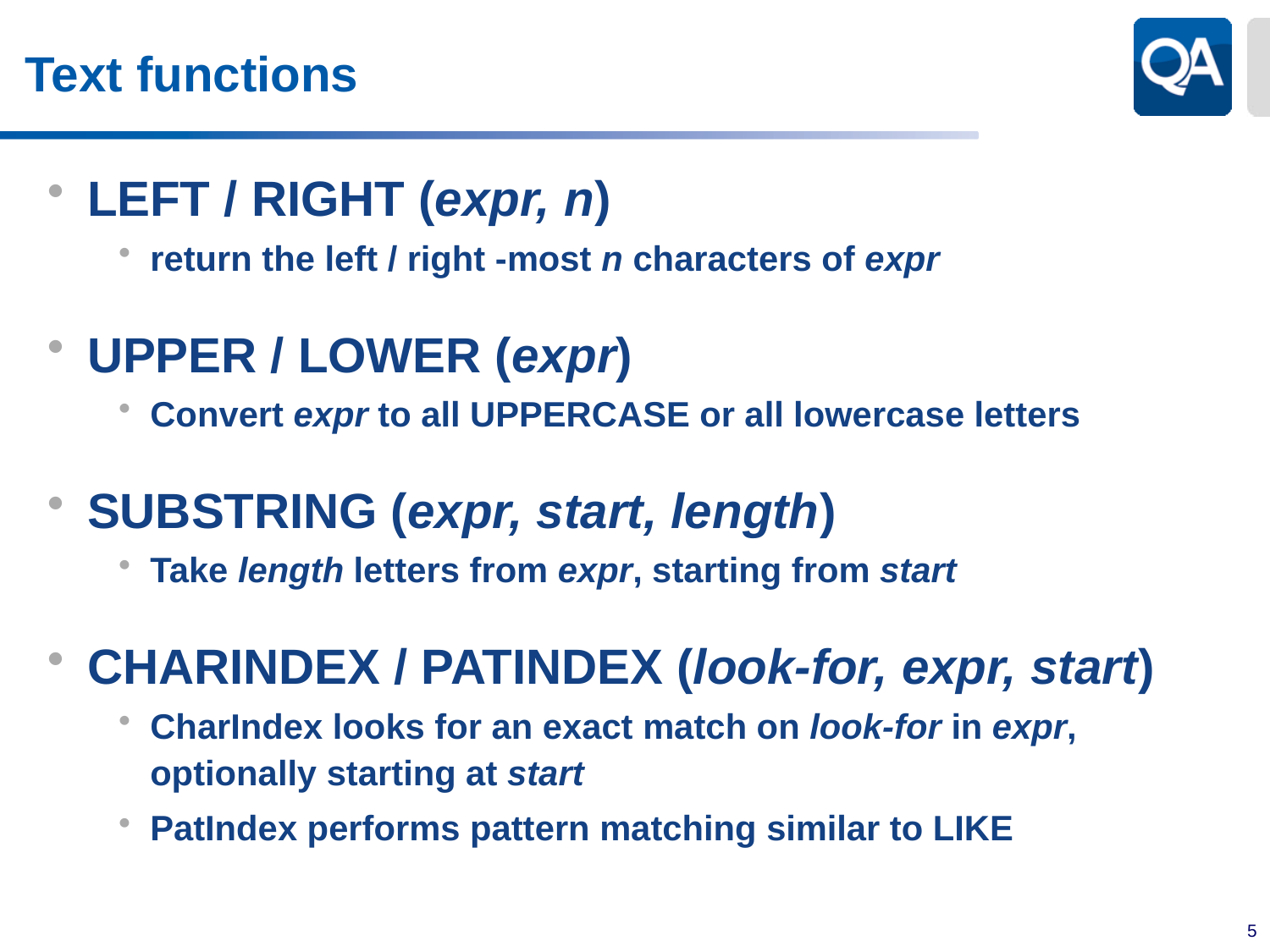

# Text functions
LEFT / RIGHT (expr, n)
return the left / right -most n characters of expr
UPPER / LOWER (expr)
Convert expr to all UPPERCASE or all lowercase letters
SUBSTRING (expr, start, length)
Take length letters from expr, starting from start
CHARINDEX / PATINDEX (look-for, expr, start)
CharIndex looks for an exact match on look-for in expr, optionally starting at start
PatIndex performs pattern matching similar to LIKE